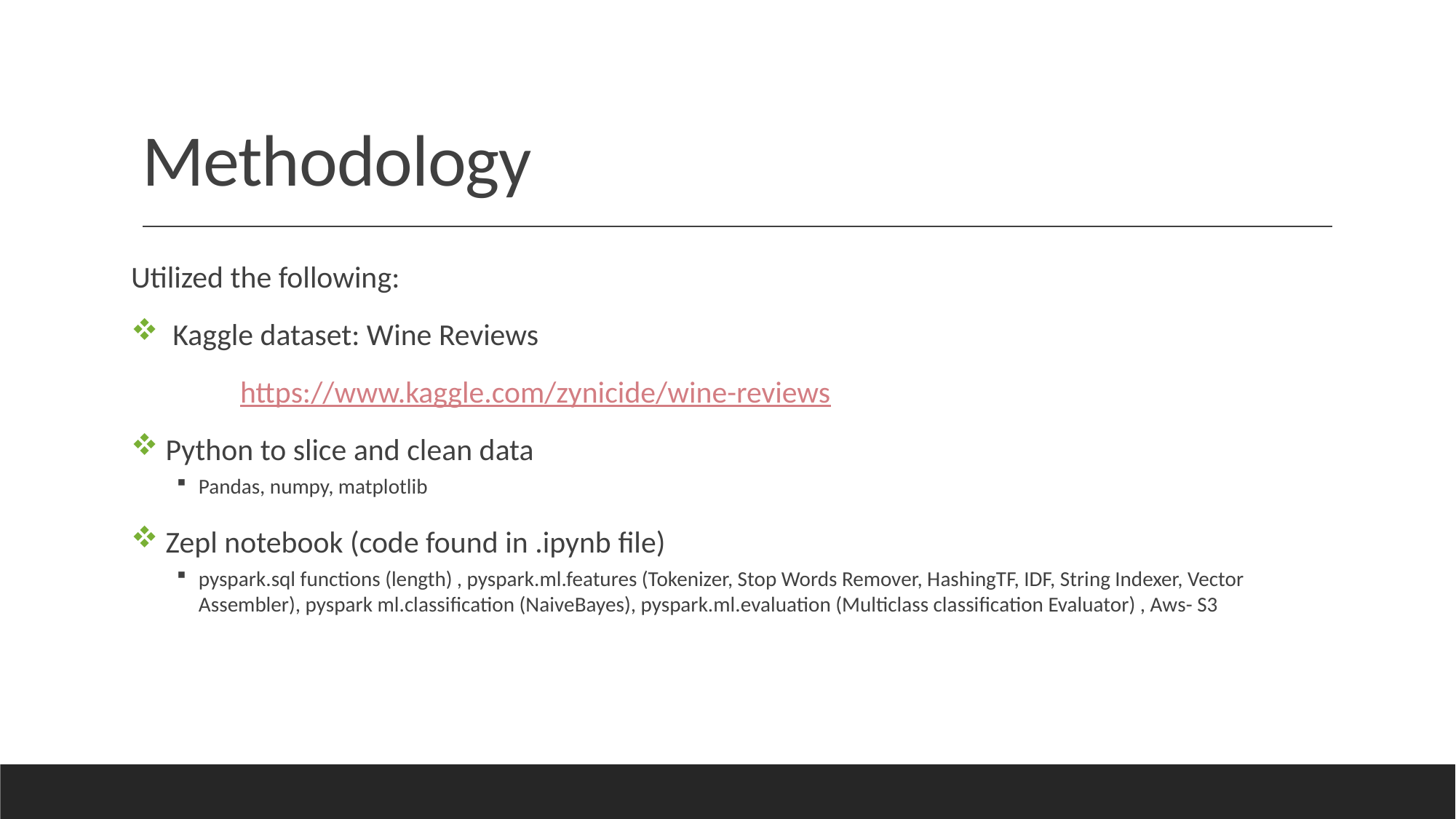

# Methodology
Utilized the following:
  Kaggle dataset: Wine Reviews
	https://www.kaggle.com/zynicide/wine-reviews
 Python to slice and clean data
Pandas, numpy, matplotlib
 Zepl notebook (code found in .ipynb file)
pyspark.sql functions (length) , pyspark.ml.features (Tokenizer, Stop Words Remover, HashingTF, IDF, String Indexer, Vector Assembler), pyspark ml.classification (NaiveBayes), pyspark.ml.evaluation (Multiclass classification Evaluator) , Aws- S3